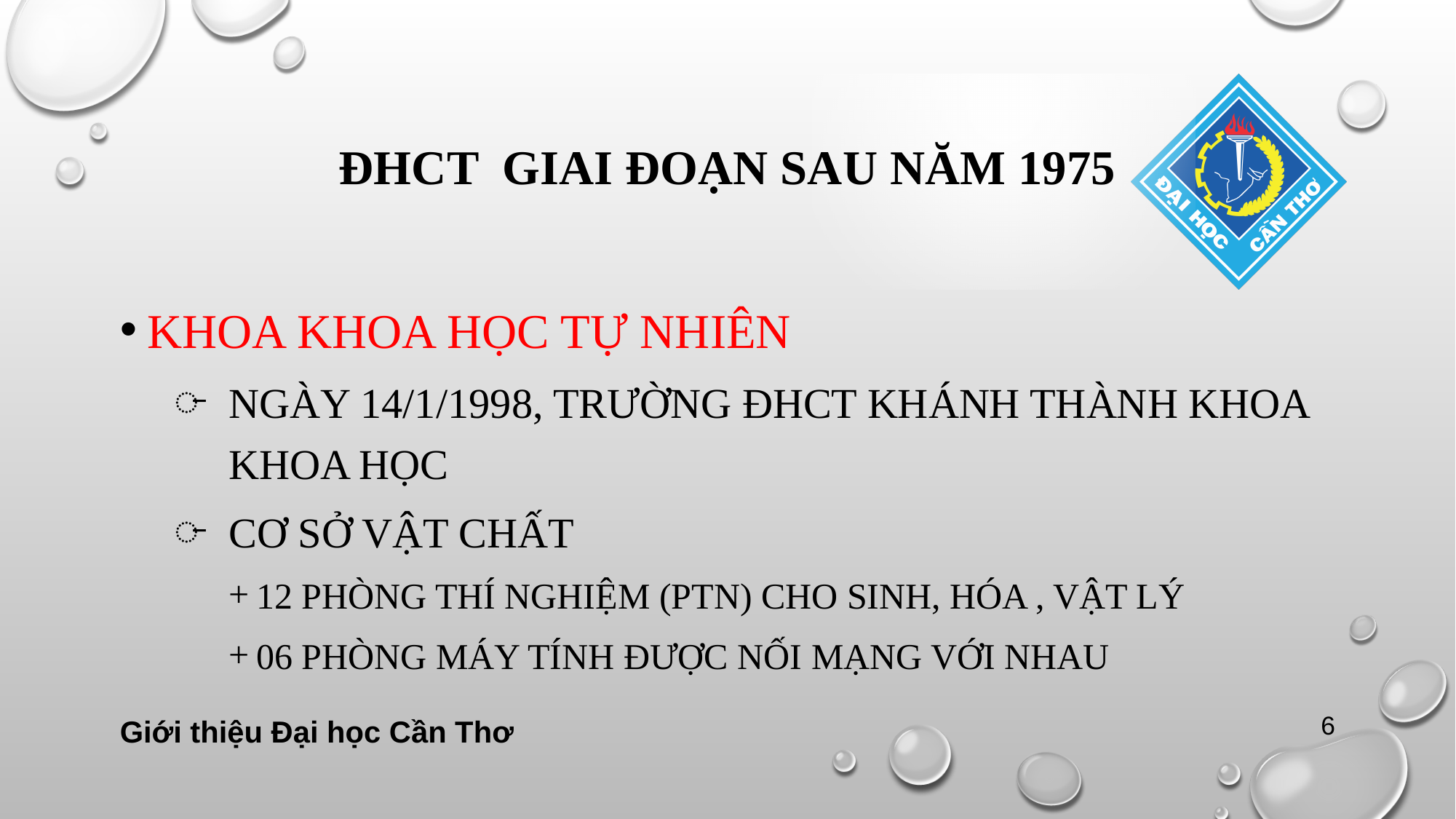

# ĐHCT  GIAI ĐOẠN SAU NĂM 1975
KHOA KHOA HỌC TỰ NHIÊN
NGÀY 14/1/1998, TRƯỜNG ĐHCT KHÁNH THÀNH KHOA KHOA HỌC
CƠ SỞ VẬT CHẤT
12 PHÒNG THÍ NGHIỆM (PTN) CHO SINH, HÓA , VẬT LÝ
06 PHÒNG MÁY TÍNH ĐƯỢC NỐI MẠNG VỚI NHAU
6
Giới thiệu Đại học Cần Thơ